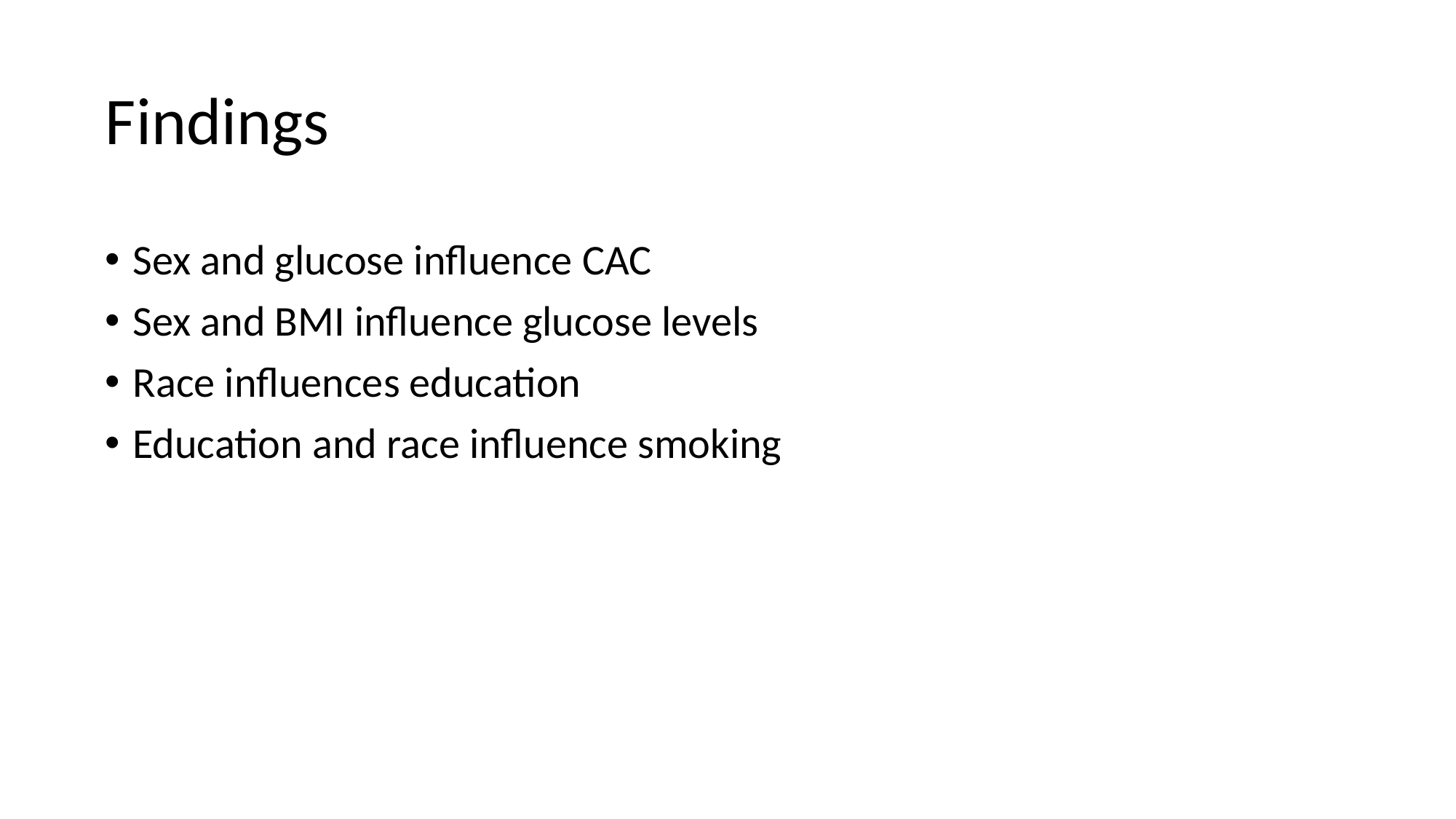

# Findings
Sex and glucose influence CAC
Sex and BMI influence glucose levels
Race influences education
Education and race influence smoking